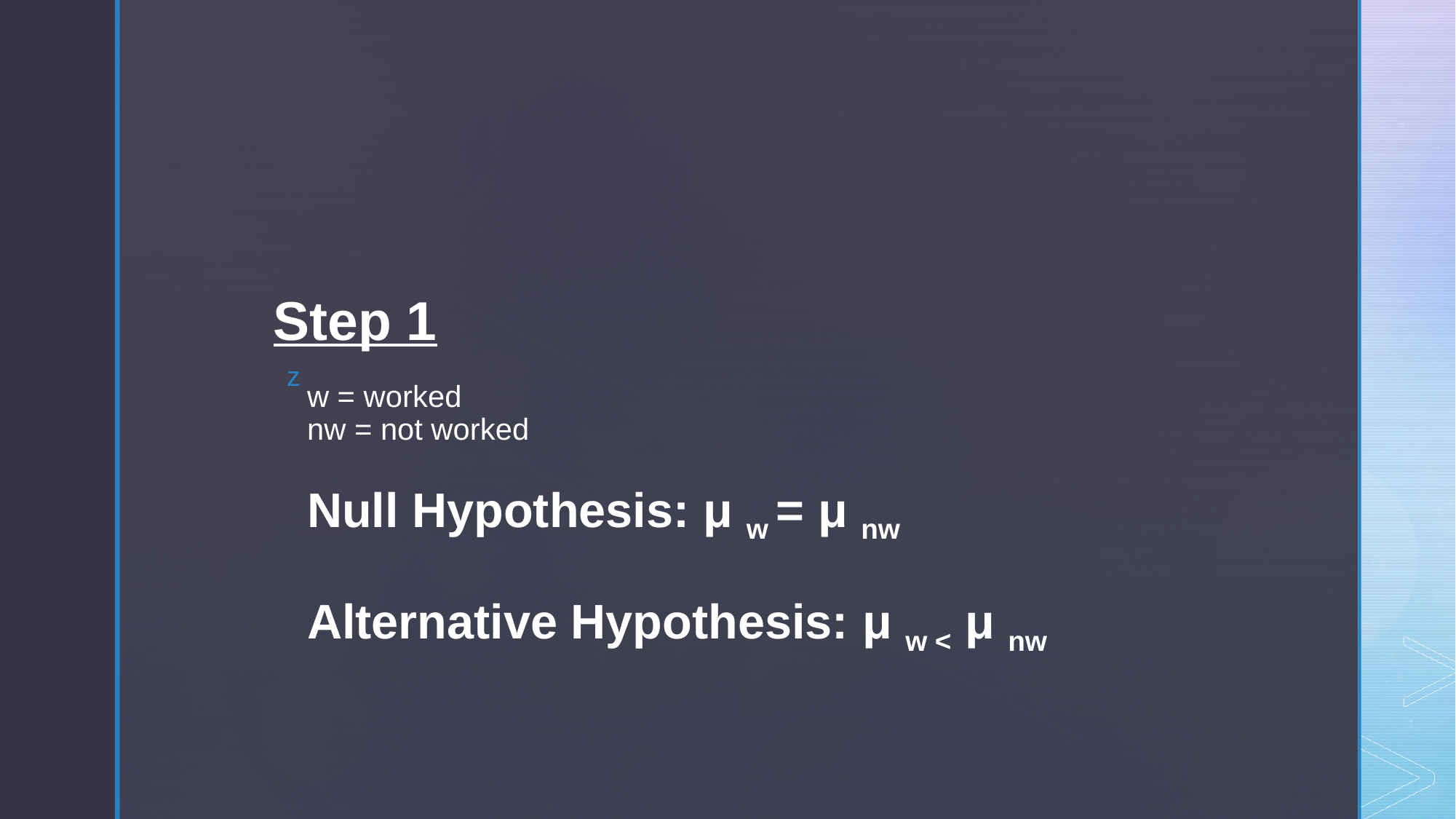

Step 1
# w = worked nw = not worked Null Hypothesis: μ w = μ nw Alternative Hypothesis: μ w < μ nw